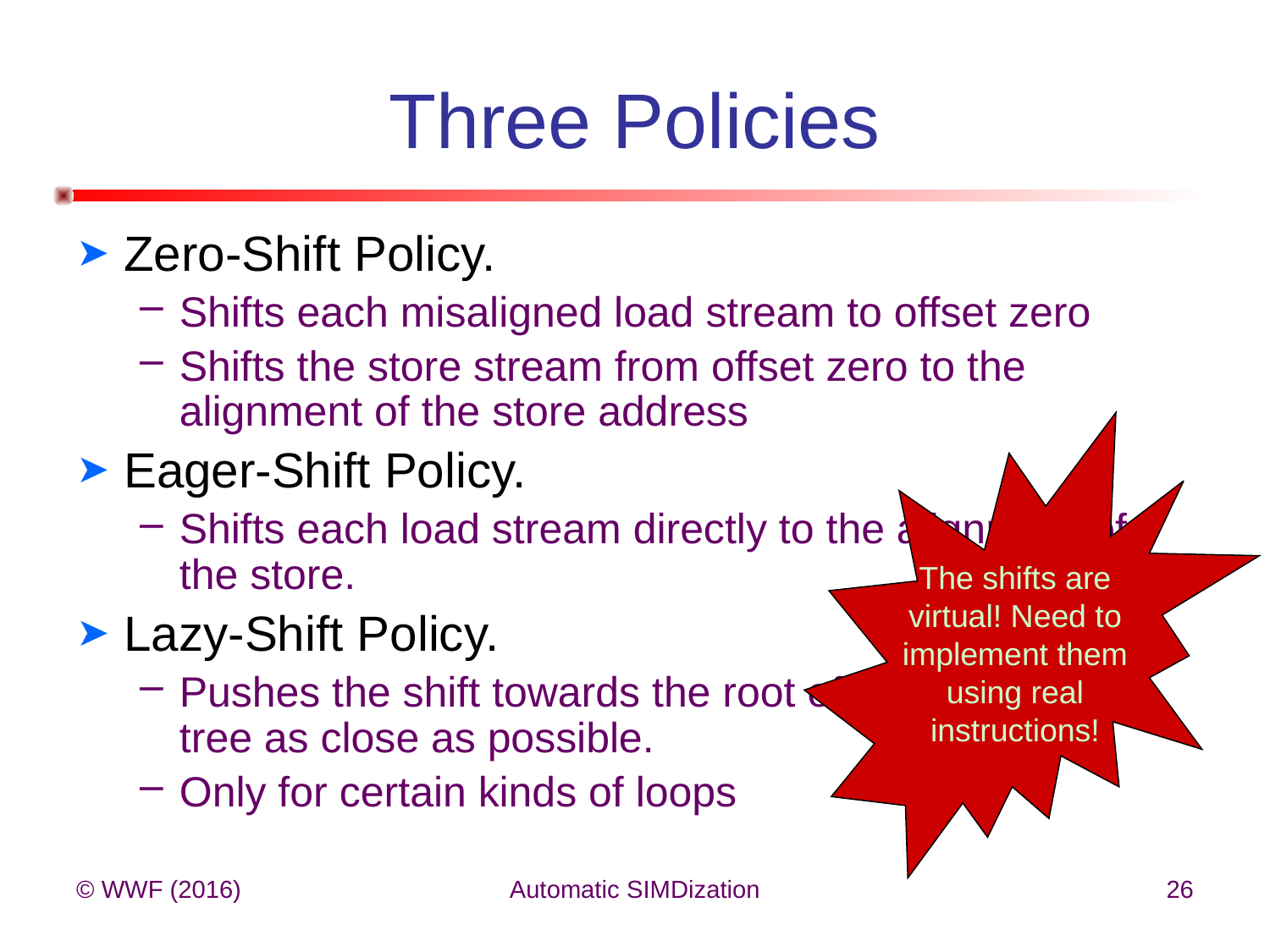

# Three Policies
Zero-Shift Policy.
Shifts each misaligned load stream to offset zero
Shifts the store stream from offset zero to the alignment of the store address
Eager-Shift Policy.
Shifts each load stream directly to the alignment of the store.
Lazy-Shift Policy.
Pushes the shift towards the root of the expression tree as close as possible.
Only for certain kinds of loops
The shifts are
virtual! Need to
implement them
using real
instructions!
© WWF (2016)
Automatic SIMDization
26